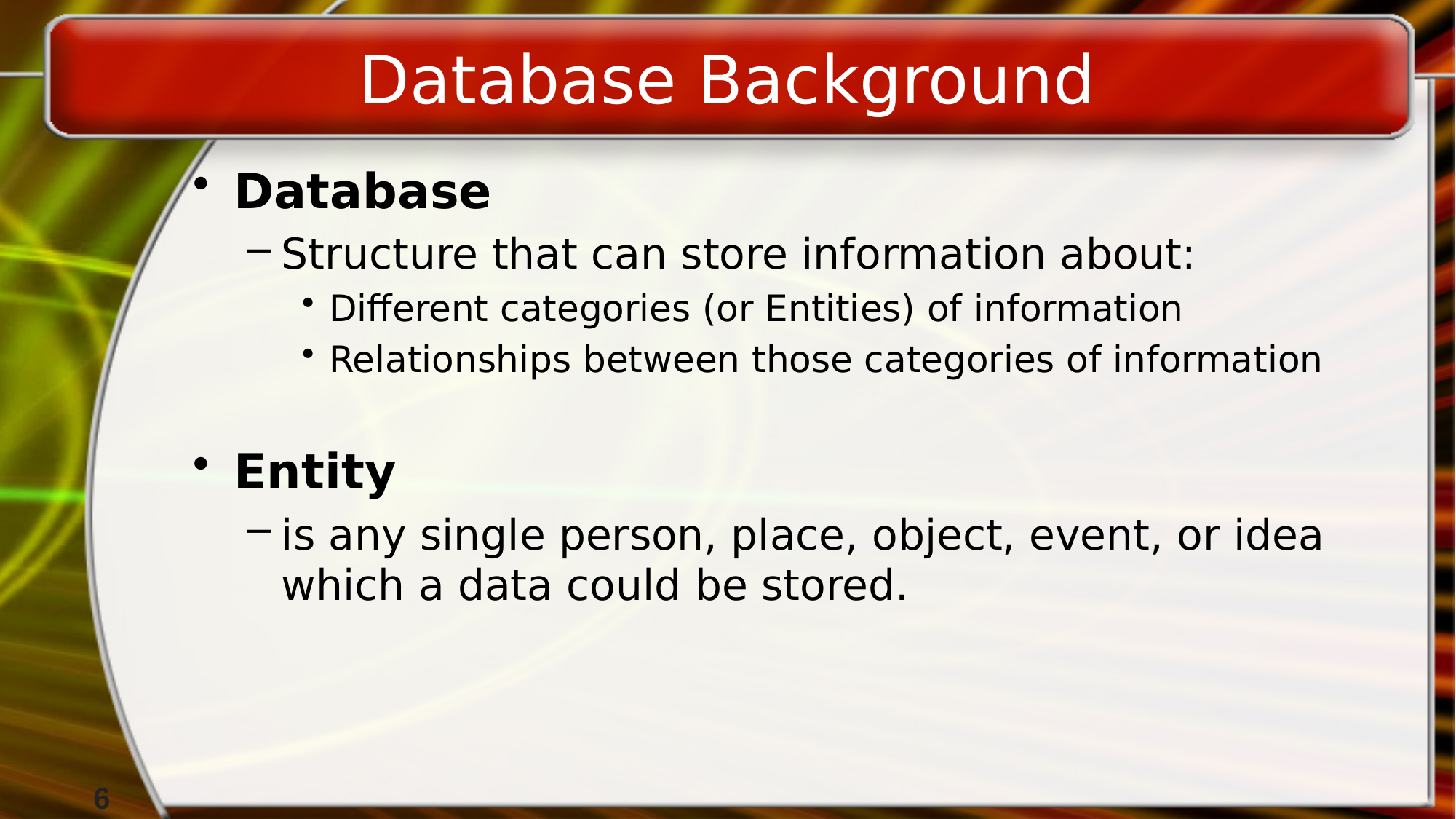

# Database Background
Database
Structure that can store information about:
Different categories (or Entities) of information
Relationships between those categories of information

Entity
is any single person, place, object, event, or idea which a data could be stored.

6